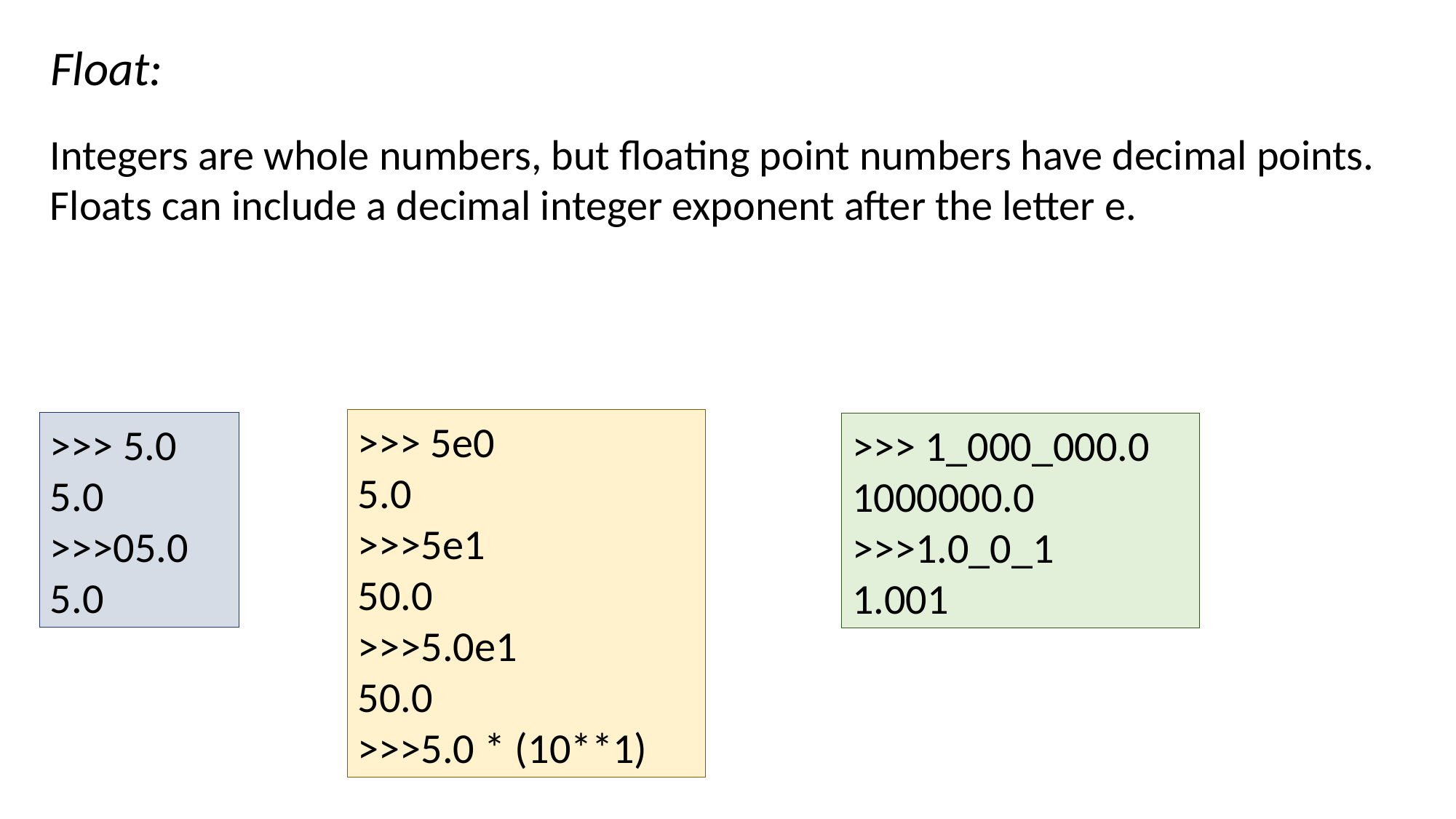

Float:
Integers are whole numbers, but floating point numbers have decimal points.
Floats can include a decimal integer exponent after the letter e.
>>> 5e0
5.0
>>>5e1
50.0
>>>5.0e1
50.0
>>>5.0 * (10**1)
>>> 5.0
5.0
>>>05.0
5.0
>>> 1_000_000.0
1000000.0
>>>1.0_0_1
1.001